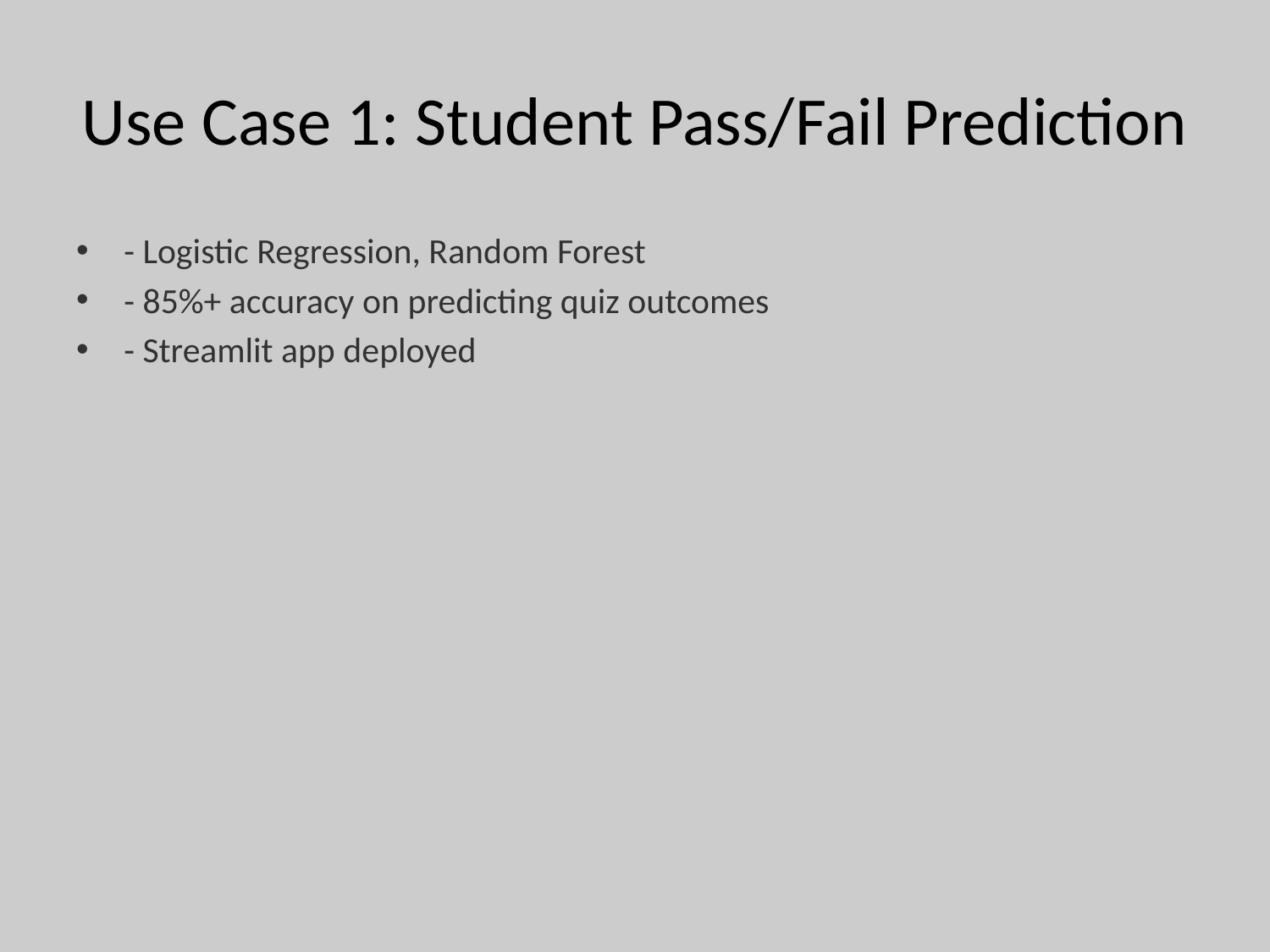

# Use Case 1: Student Pass/Fail Prediction
- Logistic Regression, Random Forest
- 85%+ accuracy on predicting quiz outcomes
- Streamlit app deployed